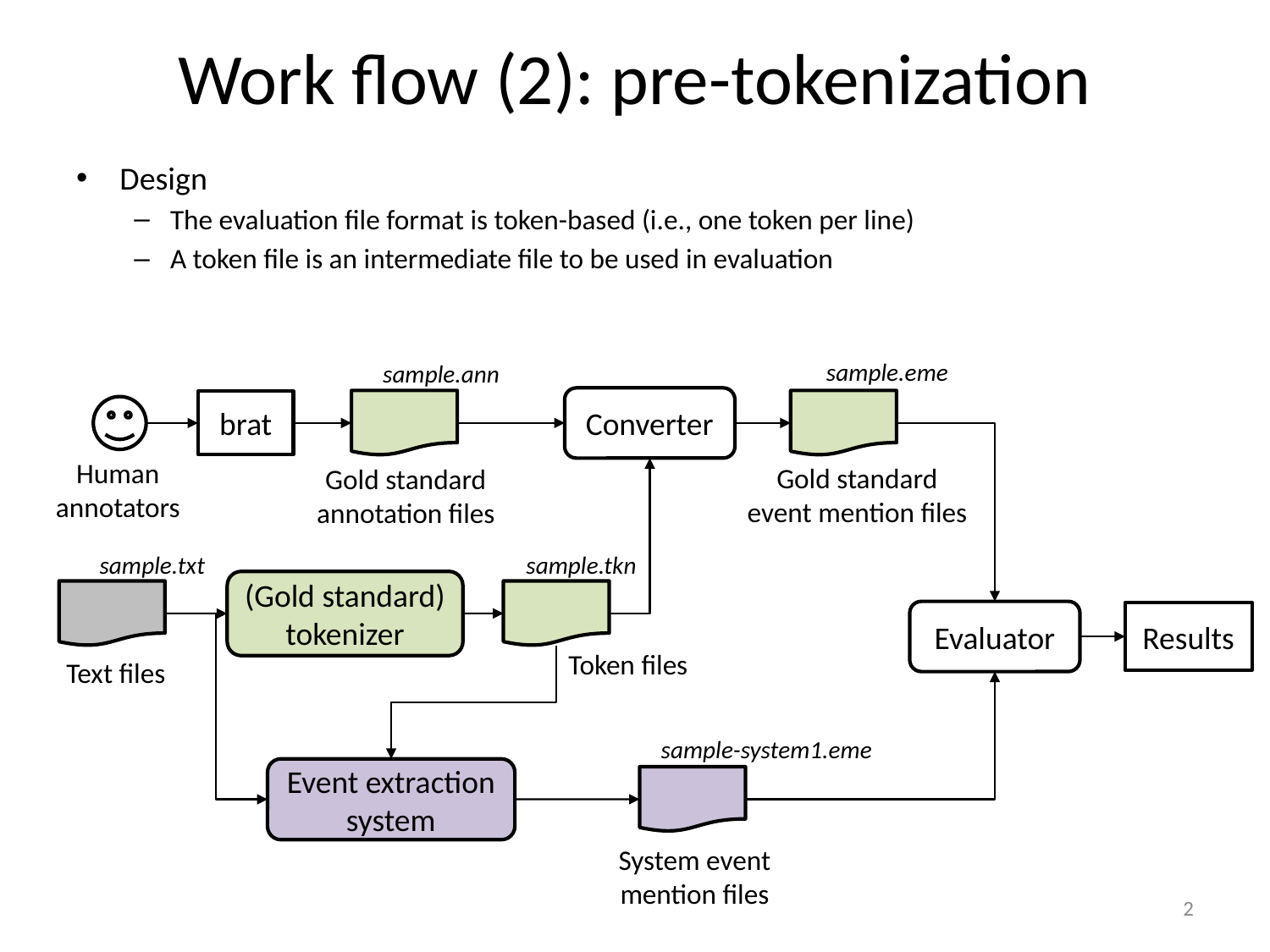

# Work flow (2): pre-tokenization
Design
The evaluation file format is token-based (i.e., one token per line)
A token file is an intermediate file to be used in evaluation
sample.eme
sample.ann
Converter

brat

Human annotators
Gold standard
event mention files
Gold standard
annotation files
sample.txt
sample.tkn
(Gold standard)
tokenizer

Evaluator
Results
Token files
Text files
sample-system1.eme
Event extraction system

System event
mention files
2